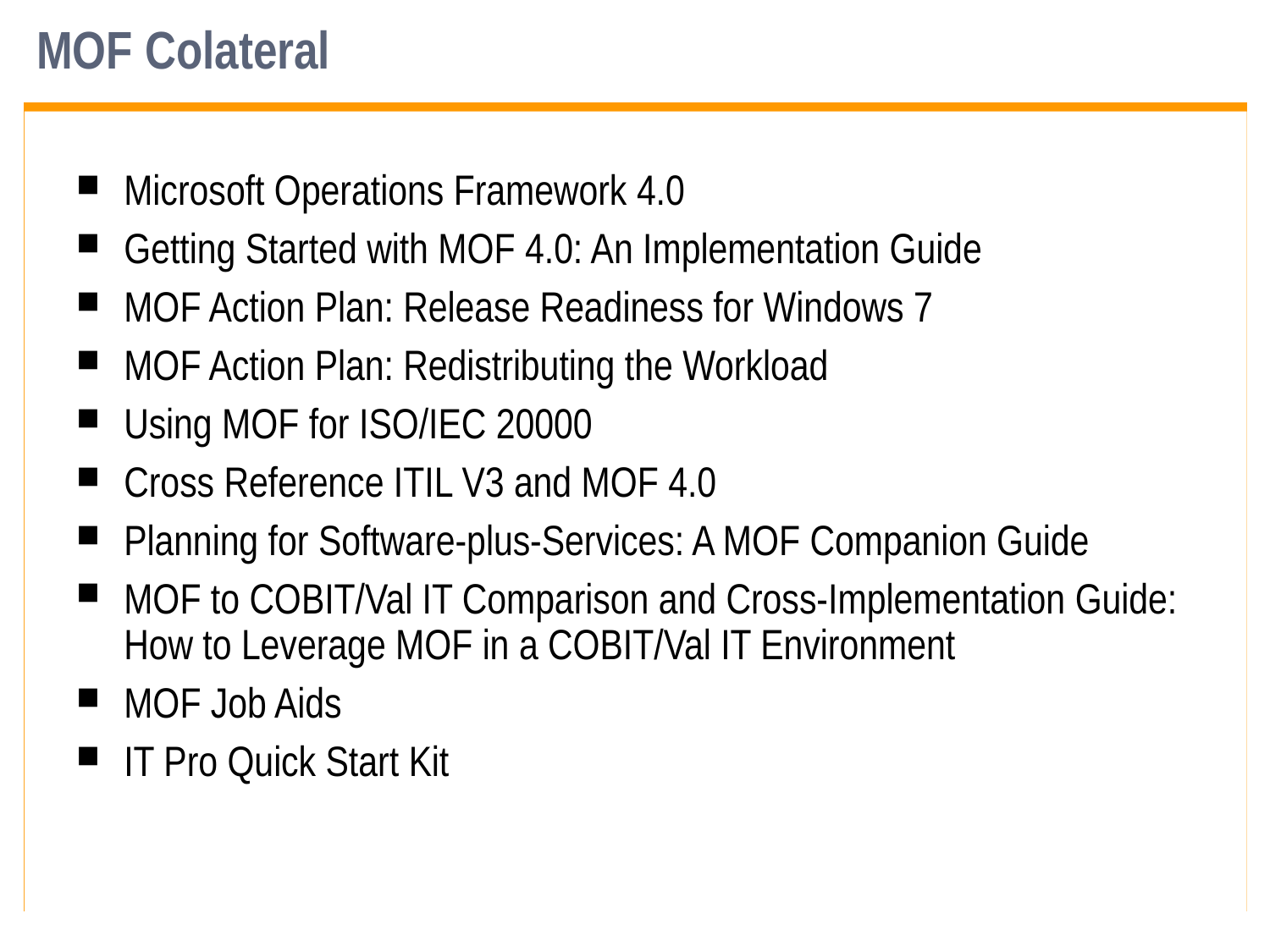

# MOF Colateral
Microsoft Operations Framework 4.0
Getting Started with MOF 4.0: An Implementation Guide
MOF Action Plan: Release Readiness for Windows 7
MOF Action Plan: Redistributing the Workload
Using MOF for ISO/IEC 20000
Cross Reference ITIL V3 and MOF 4.0
Planning for Software-plus-Services: A MOF Companion Guide
MOF to COBIT/Val IT Comparison and Cross-Implementation Guide: How to Leverage MOF in a COBIT/Val IT Environment
MOF Job Aids
IT Pro Quick Start Kit